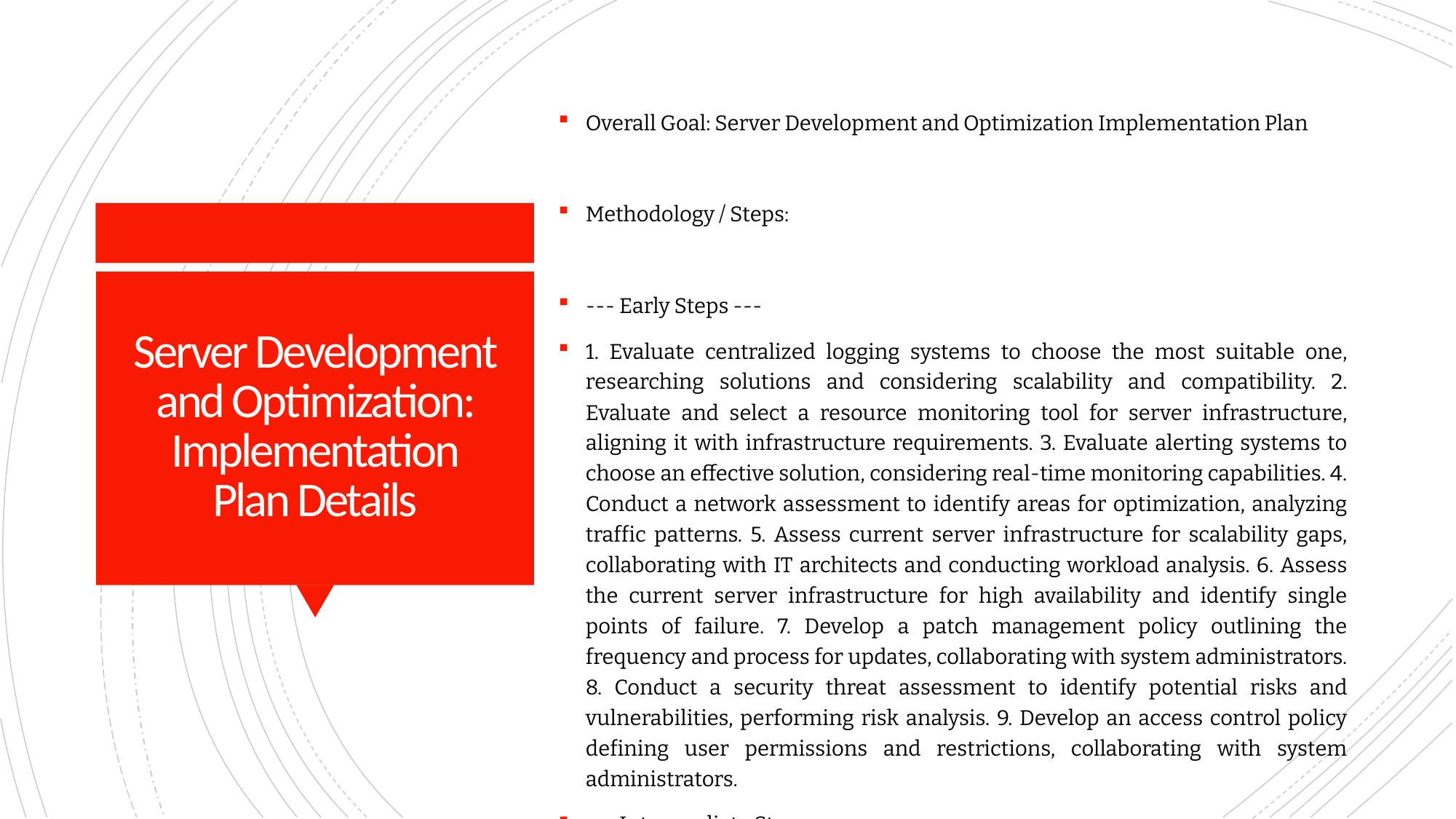

Overall Goal: Server Development and Optimization Implementation Plan

Methodology / Steps:

--- Early Steps ---
1. Evaluate centralized logging systems to choose the most suitable one, researching solutions and considering scalability and compatibility. 2. Evaluate and select a resource monitoring tool for server infrastructure, aligning it with infrastructure requirements. 3. Evaluate alerting systems to choose an effective solution, considering real-time monitoring capabilities. 4. Conduct a network assessment to identify areas for optimization, analyzing traffic patterns. 5. Assess current server infrastructure for scalability gaps, collaborating with IT architects and conducting workload analysis. 6. Assess the current server infrastructure for high availability and identify single points of failure. 7. Develop a patch management policy outlining the frequency and process for updates, collaborating with system administrators. 8. Conduct a security threat assessment to identify potential risks and vulnerabilities, performing risk analysis. 9. Develop an access control policy defining user permissions and restrictions, collaborating with system administrators.
--- Intermediate Steps ---
1. Integrate the selected logging system into your server infrastructure, configuring log sources and collaborating with IT teams. 2. Configure and integrate the selected monitoring tool with the server infrastructure, following tool documentation and testing configurations. 3. Configure alerts based on abnormal server behavior or performance issues, defining alert thresholds and collaborating with monitoring teams. 4. Configure the selected load balancer for your server infrastructure, following load balancer documentation and testing configurations. 5. Develop a caching strategy based on server workload and application requirements, collaborating with development teams and analyzing application behavior. 6. Develop a process for auditing server logs for security and compliance, defining audit criteria and collaborating with security and compliance teams. 7. Identify redundancy solutions and create a mitigation plan. 8. Evaluate and implement automated patching tools for efficient updates, aligning with policy requirements. 9. Evaluate and select an IDS solution suitable for the infrastructure, aligning with the threat assessment. 10. Evaluate and select a firewall solution aligned with access control policies.
--- Advanced Steps ---
1. Implement selected caching mechanisms and conduct testing, configuring caching and performing load testing. 2. Implement the planned upgrades to enhance scalability, upgrading hardware and implementing scaling solutions. 3. Implement resource monitoring in the production environment and provide training, rolling out the solution and training relevant teams. 4. Execute performance testing on critical server applications, using testing tools and analyzing results. 5. Develop a roadmap for scaling server infrastructure based on growth assessments, defining milestones and collaborating with IT and business teams. 6. Implement identified optimizations and monitor the impact, making configuration changes and analyzing performance. 7. Upgrade hardware and configure redundant systems. 8. Configure firewall rules and perform security testing. 9. Implement the selected IDS solution and integrate it into the server infrastructure, performing integration testing. 10. Implement the selected firewall solution and conduct testing.

Tools/Platforms (Overall): ELK Stack (Elasticsearch, Logstash, Kibana), Splunk, Grafana, Prometheus, Dynatrace, InfluxDB, OpsGenie, PagerDuty, HAProxy, Nginx, Citrix ADC, F5 BIG-IP, Redis, Varnish, Akamai, Cloudflare, Keepalived, OpenVAS, Veeam Backup & Replication, iptables, Tenable, Qualys, Snort, Cisco Firepower, Suricata, Cisco ASA, Palo Alto Networks, docker, kubernetes, Amazon ECS, Google Kubernetes Engine (GKE), OpenStack, VMware vSphere, Apache JMeter, LoadRunner, Datadog, New Relic, Collectd

Subtask Estimates (Aggregated):
--- Early Steps ---
Evaluation: 40h; Research: 30h; Monitoring Tool Research: 40h; Alignment with Requirements: 30h; Assessment: 40h; Traffic Pattern Analysis: 30h; Scalability Analysis: 50h; Collaboration with IT Architects: 40h; Risk Assessment: 25h; Single Point of Failure Identification: 20h; Policy Development: 40h; Collaboration with System Administrators: 30h; Threat Assessment: 40h; Risk Analysis: 30h; Policy Development: 40h; Collaboration with System Administrators: 30h
--- Intermediate Steps ---
Integration: 60h; Collaboration with IT Teams: 50h; Configuration Setup: 60h; Testing: 50h; Configuration: 60h; Collaboration with Monitoring Teams: 50h; Configuration Setup: 60h; Testing: 50h; Strategy Development: 50h; Collaboration with Development Teams: 40h; Process Development: 40h; Collaboration with Security and Compliance Teams: 30h; Solution Identification: 30h; Mitigation Plan Creation: 25h; Research: 50h; Alignment with Policy Requirements: 40h; Research: 50h; Alignment with Threat Assessment: 40h; Research: 50h; Alignment with Policy Requirements: 40h
--- Advanced Steps ---
Configuration: 60h; Load Testing: 50h; Hardware Upgrade: 80h; Scaling Solution Implementation: 70h; Rollout: 70h; Training: 60h; Testing Execution: 70h; Results Analysis: 40h; Roadmap Development: 60h; Collaboration with IT and Business Teams: 50h; Implementation: 60h; Performance Monitoring: 50h; Hardware Upgrade: 40h; Redundancy Configuration: 35h; Configuration: 60h; Security Testing: 50h; Configuration: 60h; Integration Testing: 50h; Configuration: 60h; Security Testing: 50h
# Server Development and Optimization: Implementation Plan Details